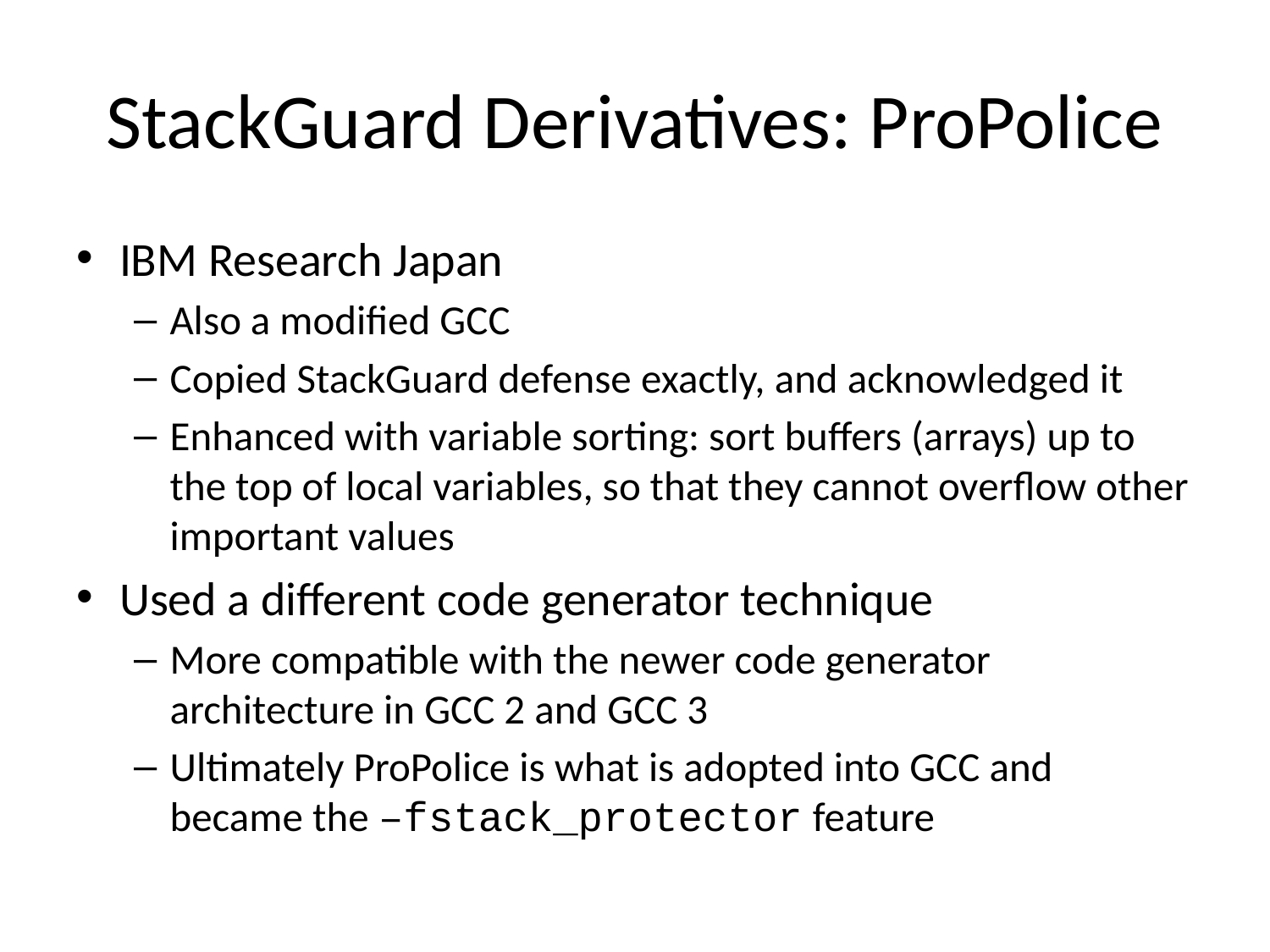

# StackGuard Derivatives: ProPolice
IBM Research Japan
Also a modified GCC
Copied StackGuard defense exactly, and acknowledged it
Enhanced with variable sorting: sort buffers (arrays) up to the top of local variables, so that they cannot overflow other important values
Used a different code generator technique
More compatible with the newer code generator architecture in GCC 2 and GCC 3
Ultimately ProPolice is what is adopted into GCC and became the –fstack_protector feature